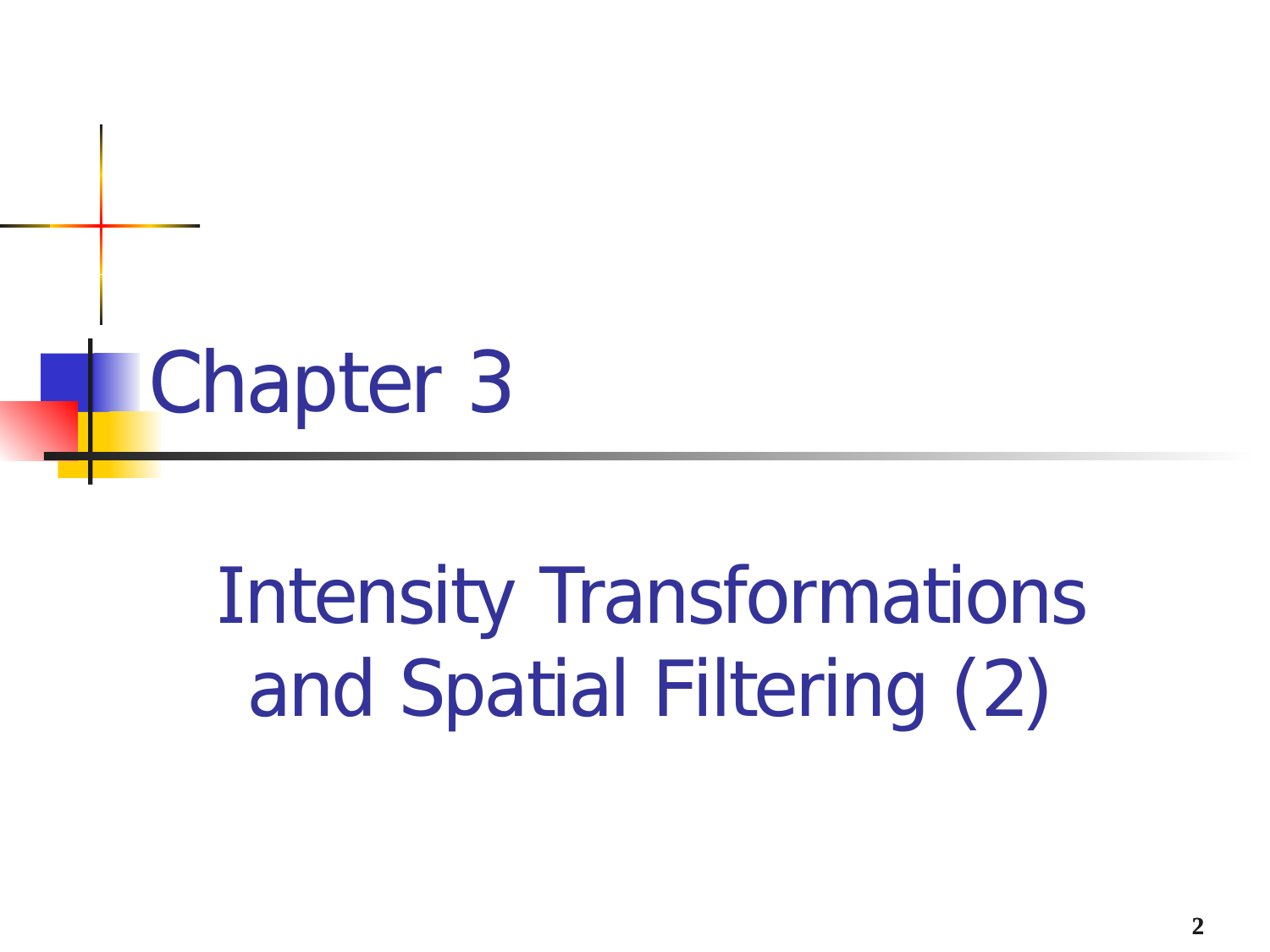

# Chapter 3
Intensity Transformations and Spatial Filtering (2)
2
2